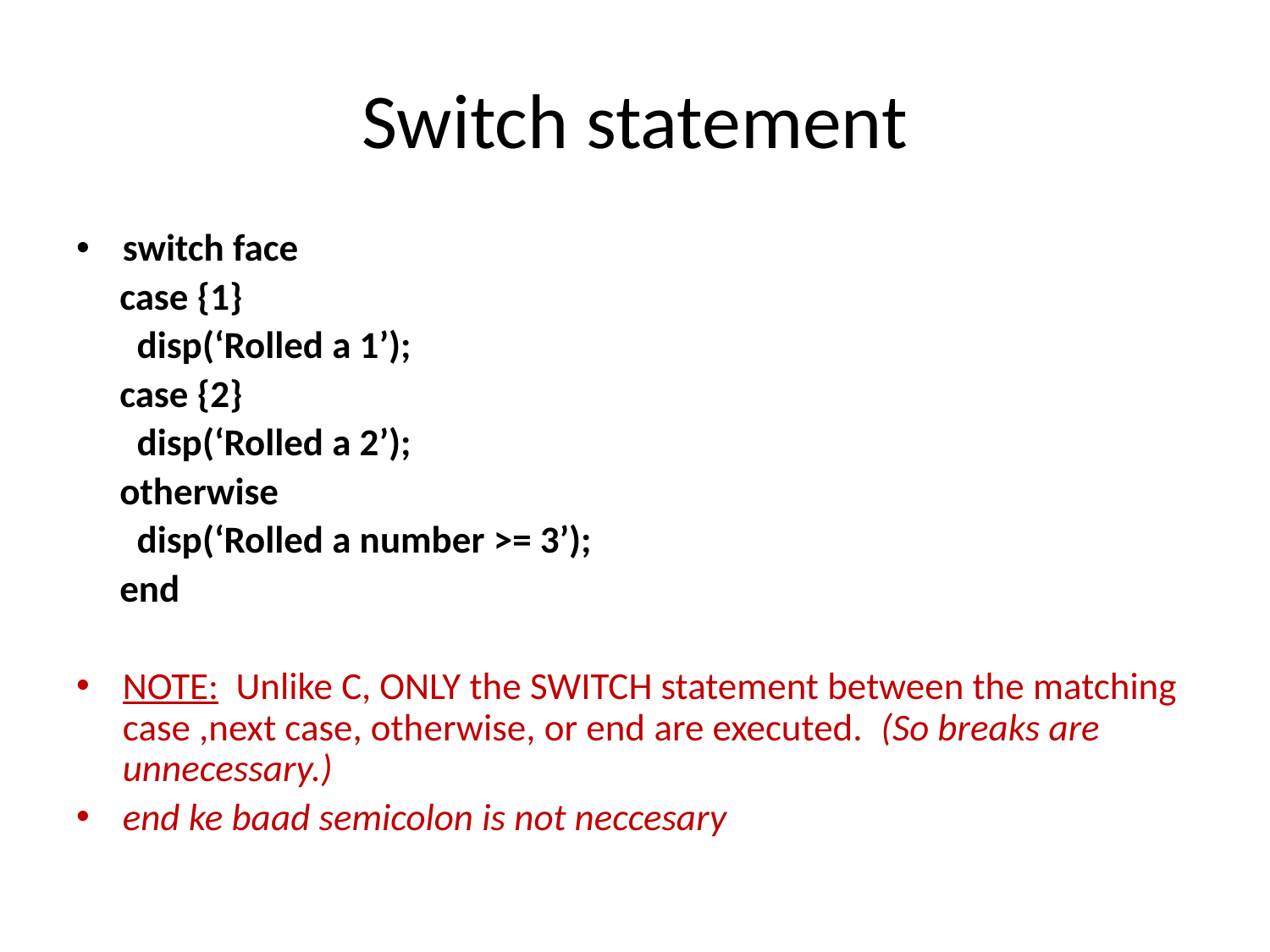

# Switch statement
switch face
     case {1}
       disp(‘Rolled a 1’);
     case {2}
       disp(‘Rolled a 2’);
     otherwise
       disp(‘Rolled a number >= 3’);
     end

NOTE:  Unlike C, ONLY the SWITCH statement between the matching case ,next case, otherwise, or end are executed.  (So breaks are unnecessary.)
end ke baad semicolon is not neccesary